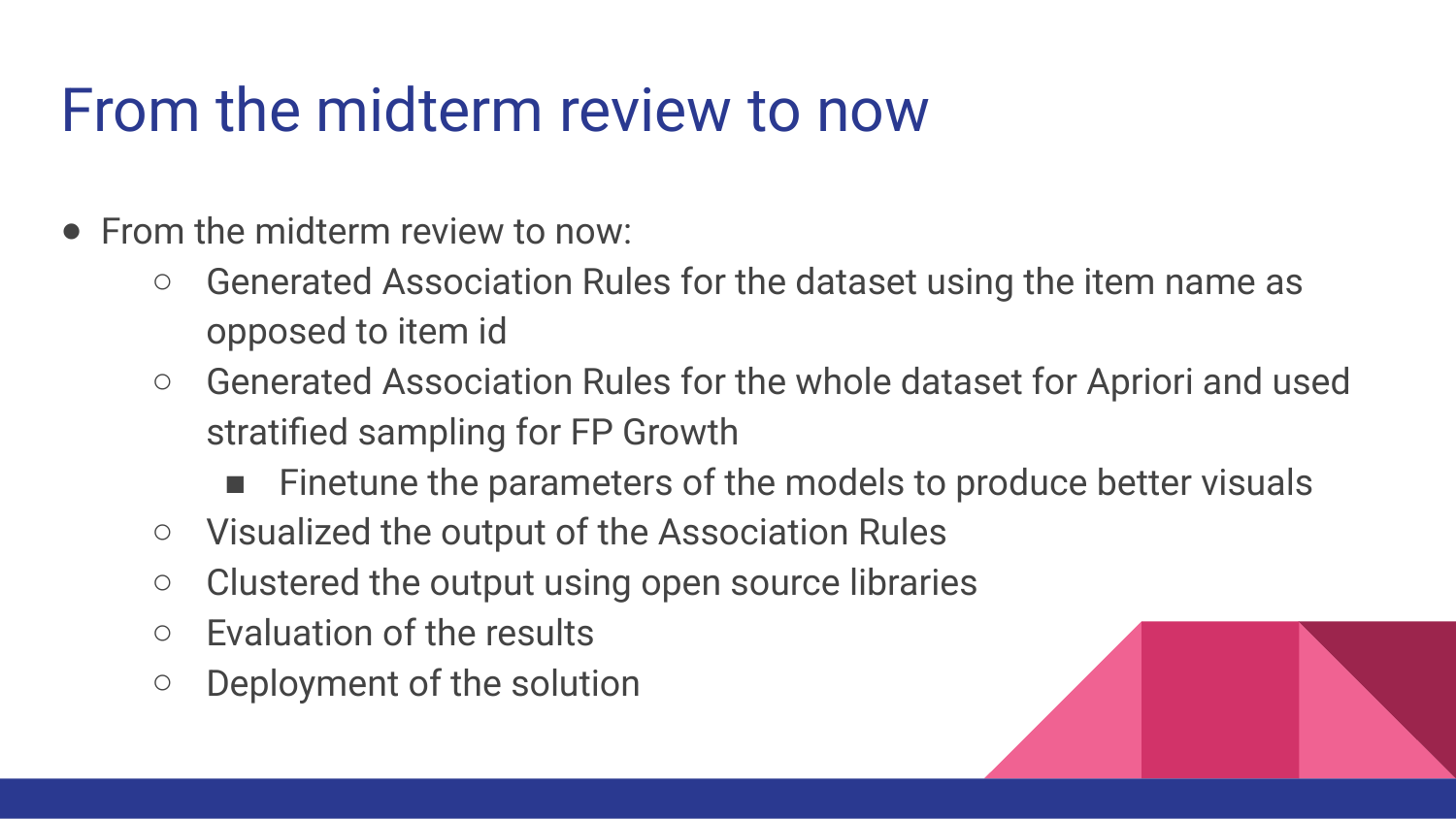

# From the midterm review to now
From the midterm review to now:
Generated Association Rules for the dataset using the item name as opposed to item id
Generated Association Rules for the whole dataset for Apriori and used stratified sampling for FP Growth
Finetune the parameters of the models to produce better visuals
Visualized the output of the Association Rules
Clustered the output using open source libraries
Evaluation of the results
Deployment of the solution